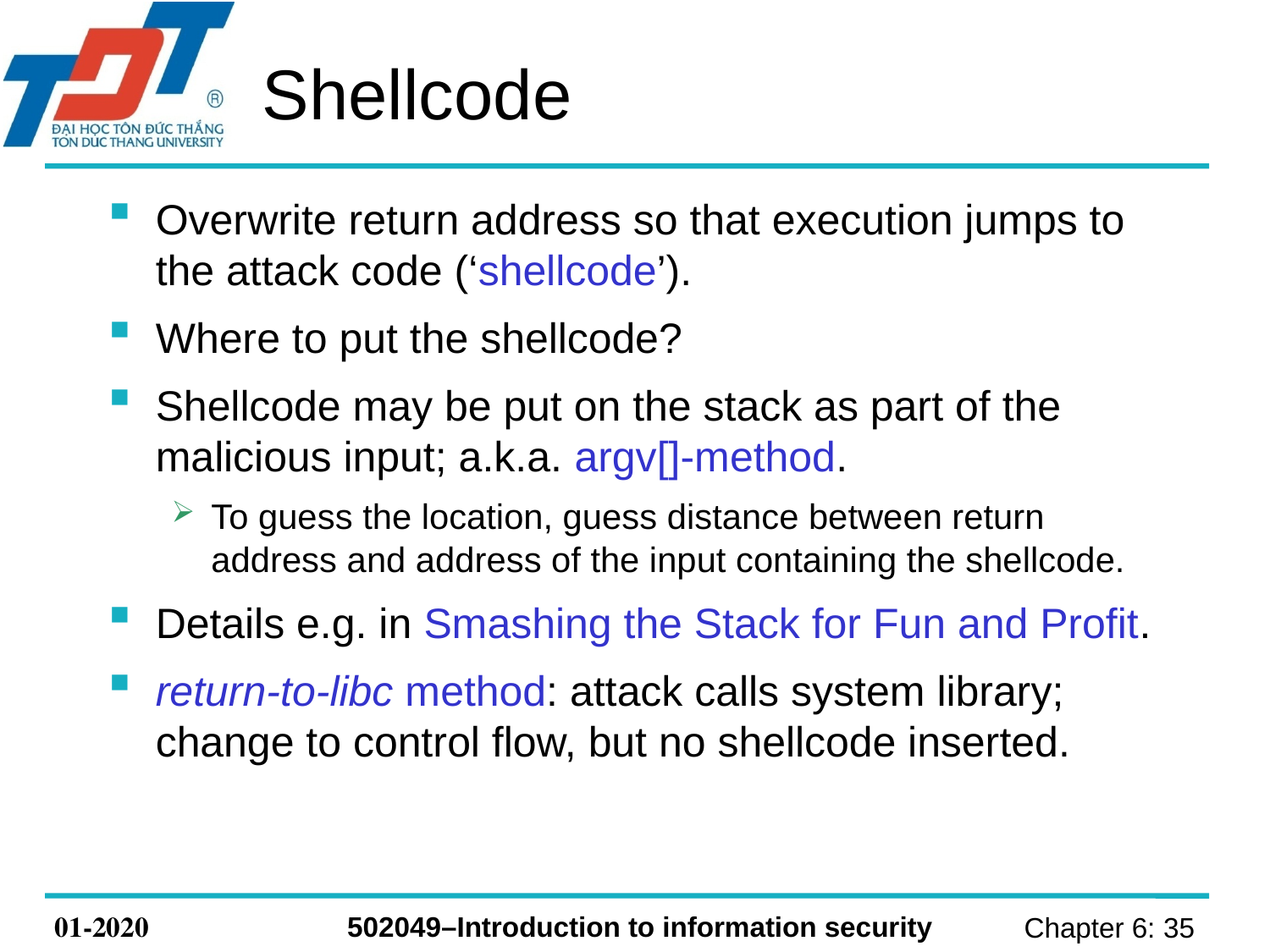

# Shellcode
Overwrite return address so that execution jumps to the attack code (‘shellcode’).
Where to put the shellcode?
Shellcode may be put on the stack as part of the malicious input; a.k.a. argv[]-method.
To guess the location, guess distance between return address and address of the input containing the shellcode.
Details e.g. in Smashing the Stack for Fun and Profit.
return-to-libc method: attack calls system library; change to control flow, but no shellcode inserted.